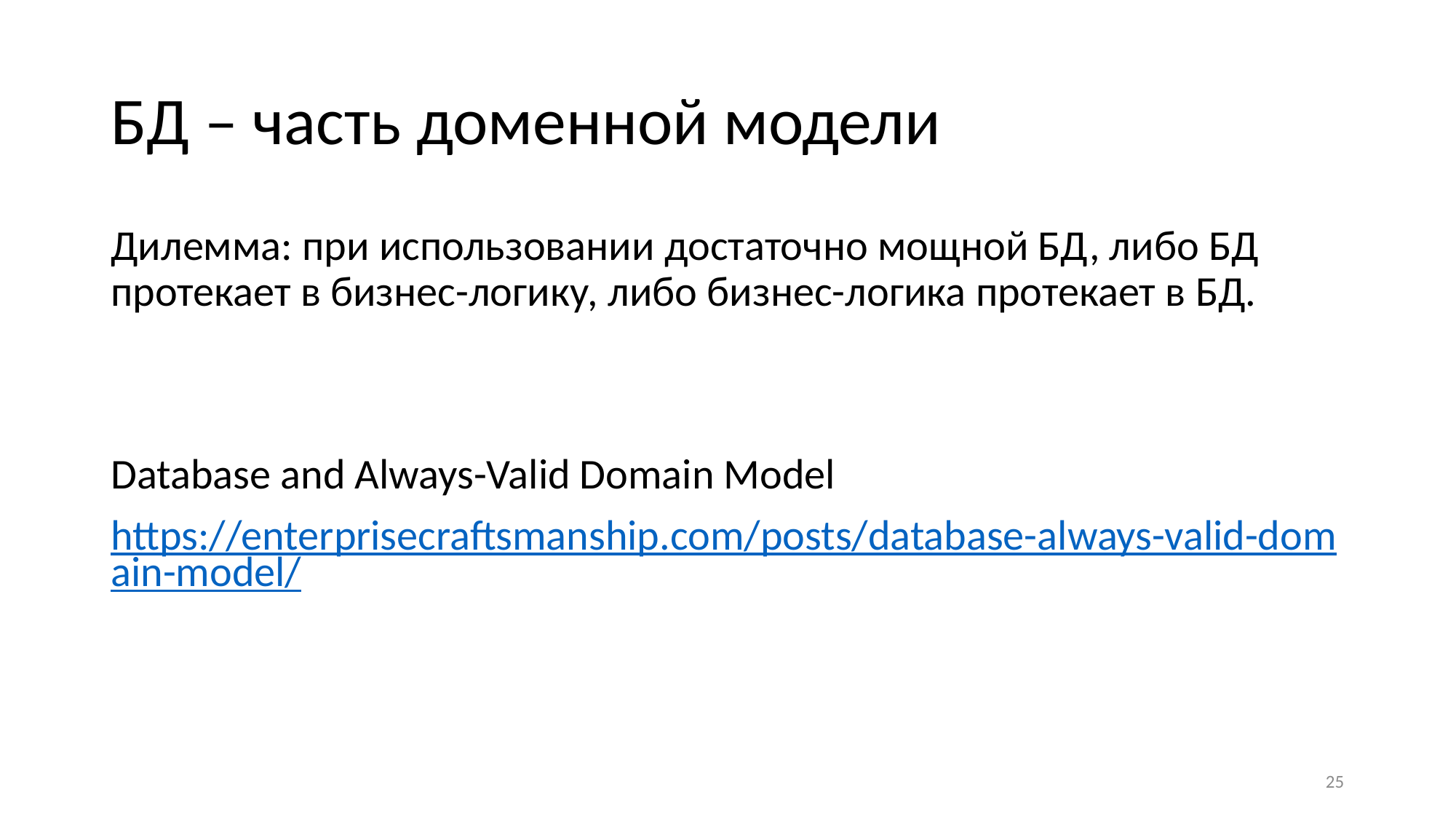

# БД – часть доменной модели
Дилемма: при использовании достаточно мощной БД, либо БД протекает в бизнес-логику, либо бизнес-логика протекает в БД.

Database and Always-Valid Domain Model
https://enterprisecraftsmanship.com/posts/database-always-valid-domain-model/
25